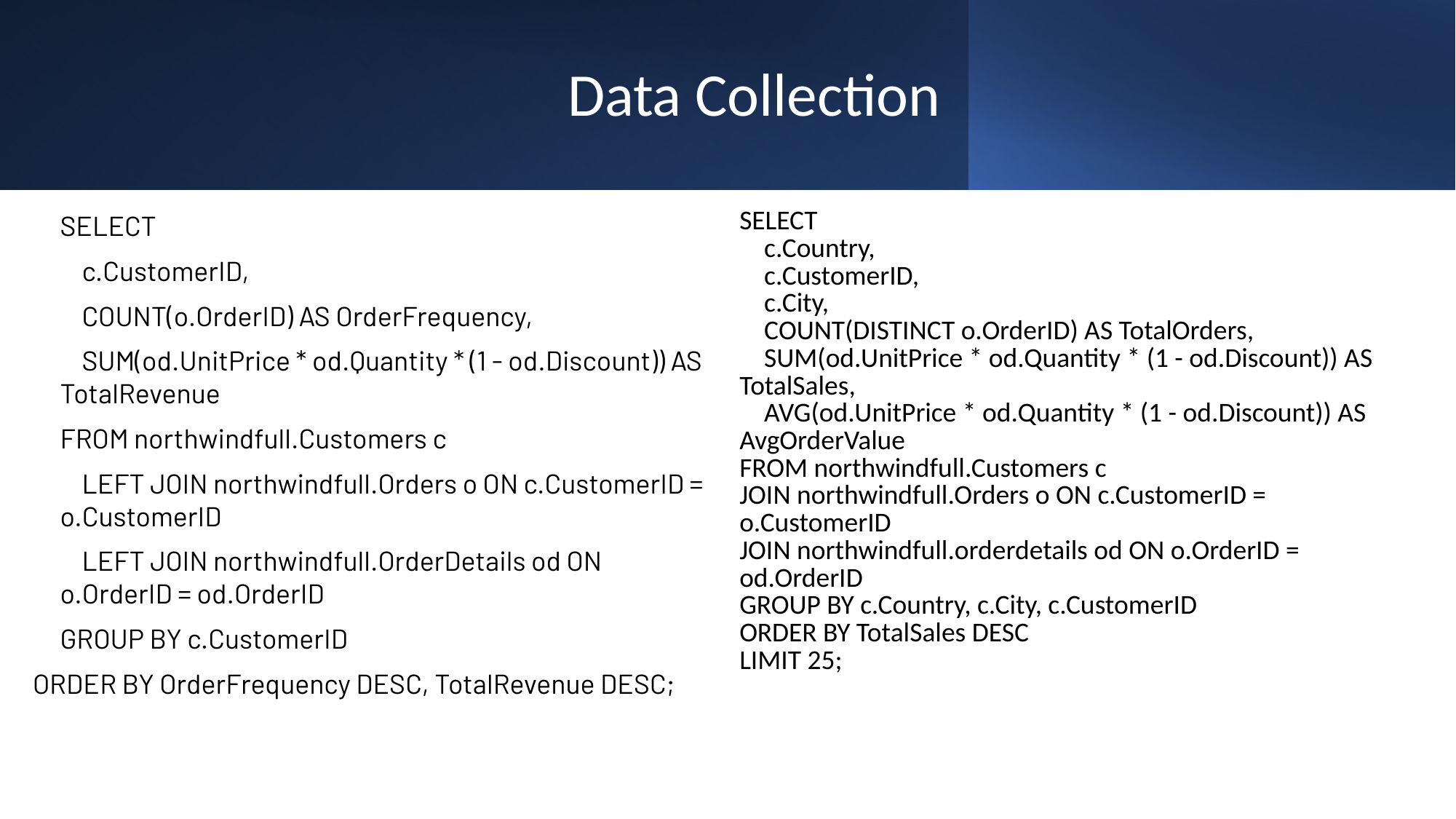

# Data Collection
| SELECT       c.CustomerID,      COUNT(o.OrderID) AS OrderFrequency,      SUM(od.UnitPrice \* od.Quantity \* (1 - od.Discount)) AS TotalRevenue  FROM northwindfull.Customers c      LEFT JOIN northwindfull.Orders o ON c.CustomerID = o.CustomerID      LEFT JOIN northwindfull.OrderDetails od ON o.OrderID = od.OrderID  GROUP BY c.CustomerID  ORDER BY OrderFrequency DESC, TotalRevenue DESC; | SELECT      c.Country,      c.CustomerID,      c.City,      COUNT(DISTINCT o.OrderID) AS TotalOrders,      SUM(od.UnitPrice \* od.Quantity \* (1 - od.Discount)) AS TotalSales,      AVG(od.UnitPrice \* od.Quantity \* (1 - od.Discount)) AS AvgOrderValue  FROM northwindfull.Customers c  JOIN northwindfull.Orders o ON c.CustomerID = o.CustomerID  JOIN northwindfull.orderdetails od ON o.OrderID = od.OrderID  GROUP BY c.Country, c.City, c.CustomerID  ORDER BY TotalSales DESC  LIMIT 25; |
| --- | --- |